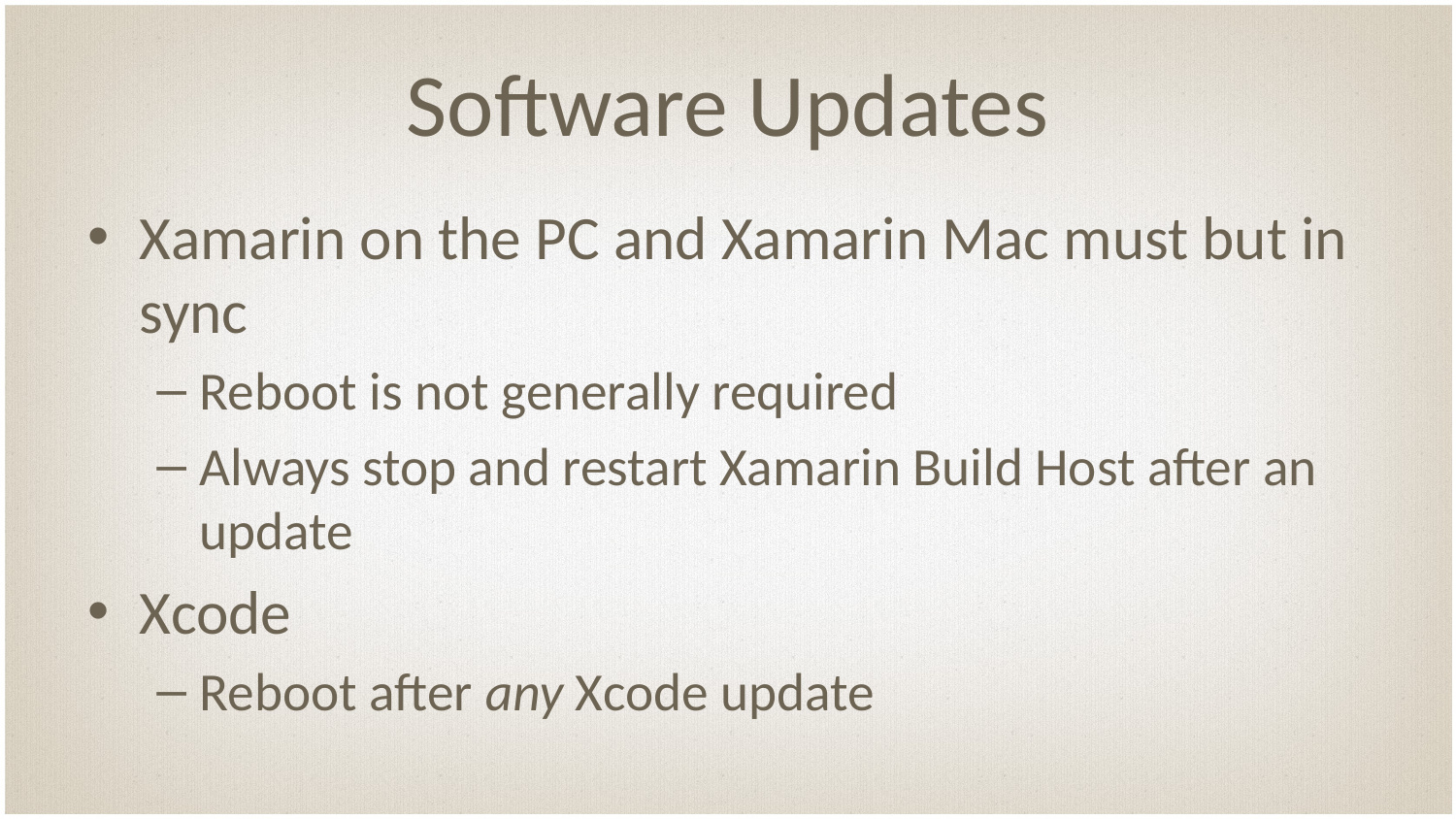

# Software Updates
Xamarin on the PC and Xamarin Mac must but in sync
Reboot is not generally required
Always stop and restart Xamarin Build Host after an update
Xcode
Reboot after any Xcode update